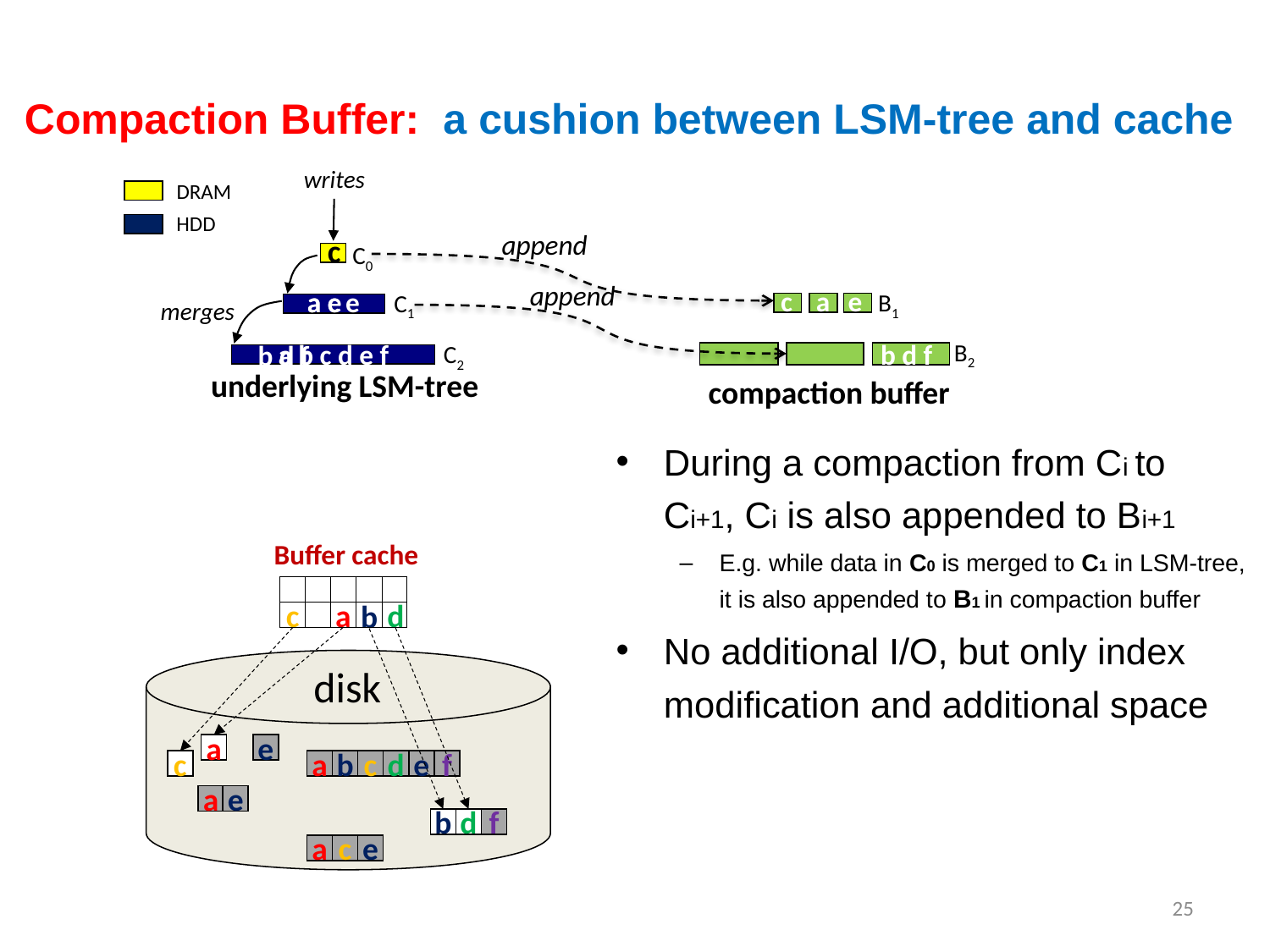

# Compaction Buffer:  a cushion between LSM-tree and cache
writes
DRAM

HDD

append
c
C0

append
a
 c
 e
a c e
a e
B1

B2

compaction buffer
C1
merges

a b c d e f
b d f
b d f
C2

underlying LSM-tree
During a compaction from Ci to Ci+1, Ci is also appended to Bi+1
E.g. while data in C0 is merged to C1 in LSM-tree, it is also appended to B1 in compaction buffer
No additional I/O, but only index modification and additional space

Buffer cache

c
a
d
b

disk
a
e
c
a
b
c
d
e
f
a
e
b
d
f
e
a
c
25